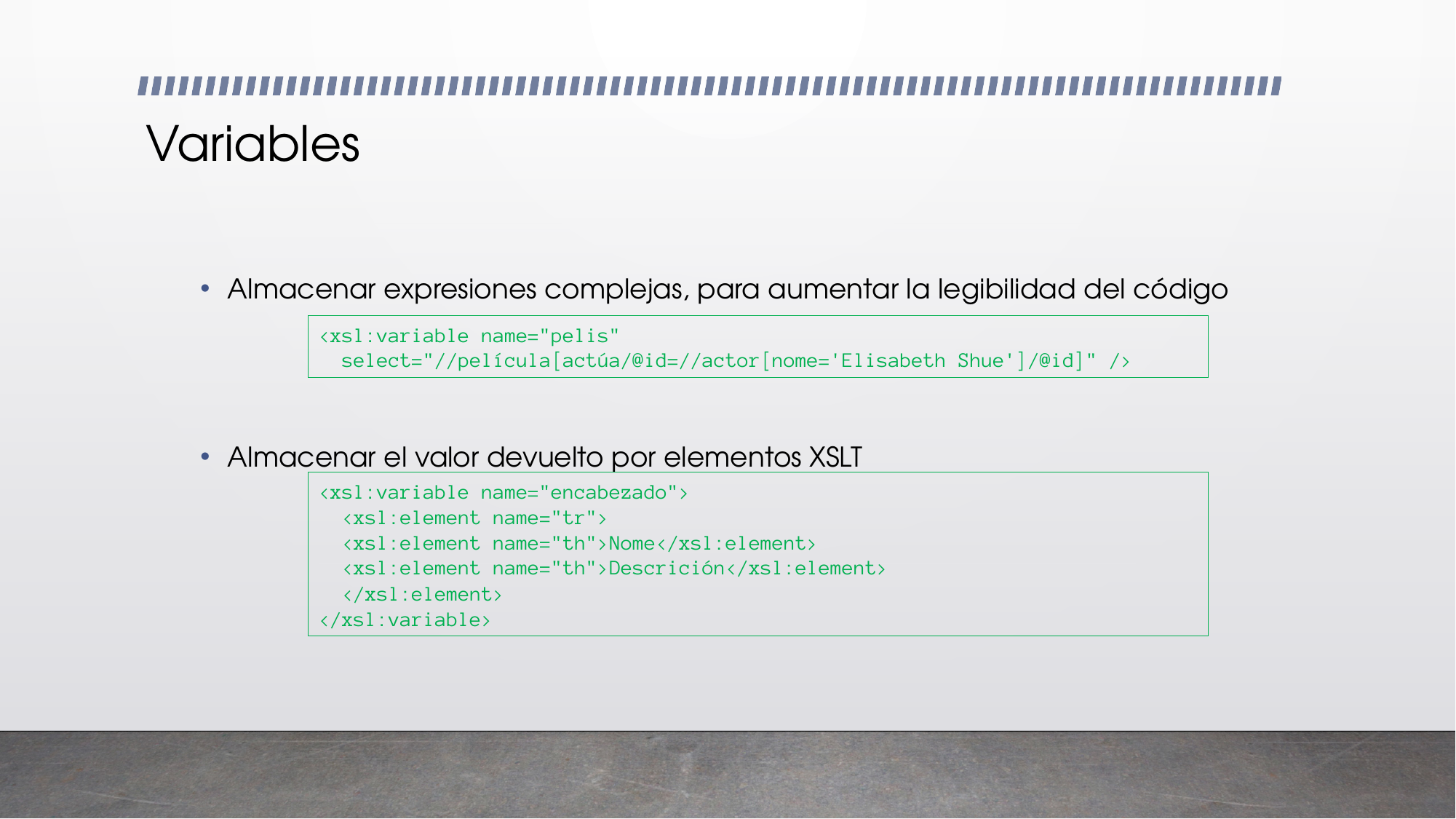

# Variables
Almacenar expresiones complejas, para aumentar la legibilidad del código

Almacenar el valor devuelto por elementos XSLT
<xsl:variable name="pelis"
  select="//película[actúa/@id=//actor[nome='Elisabeth Shue']/@id]" />
<xsl:variable name="encabezado">
  <xsl:element name="tr">
  <xsl:element name="th">Nome</xsl:element>
  <xsl:element name="th">Descrición</xsl:element>
  </xsl:element>
</xsl:variable>